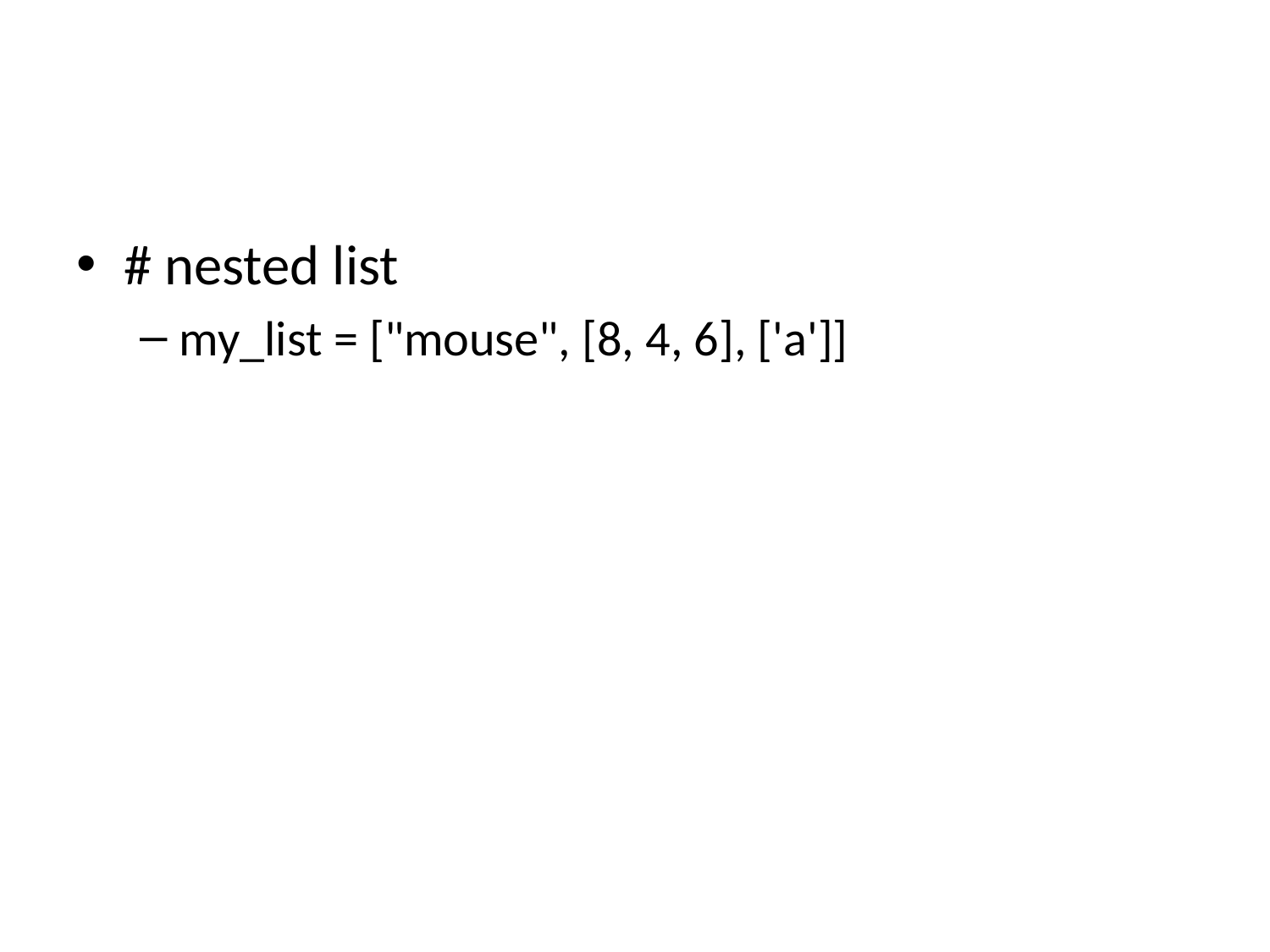

#
# nested list
my_list = ["mouse", [8, 4, 6], ['a']]